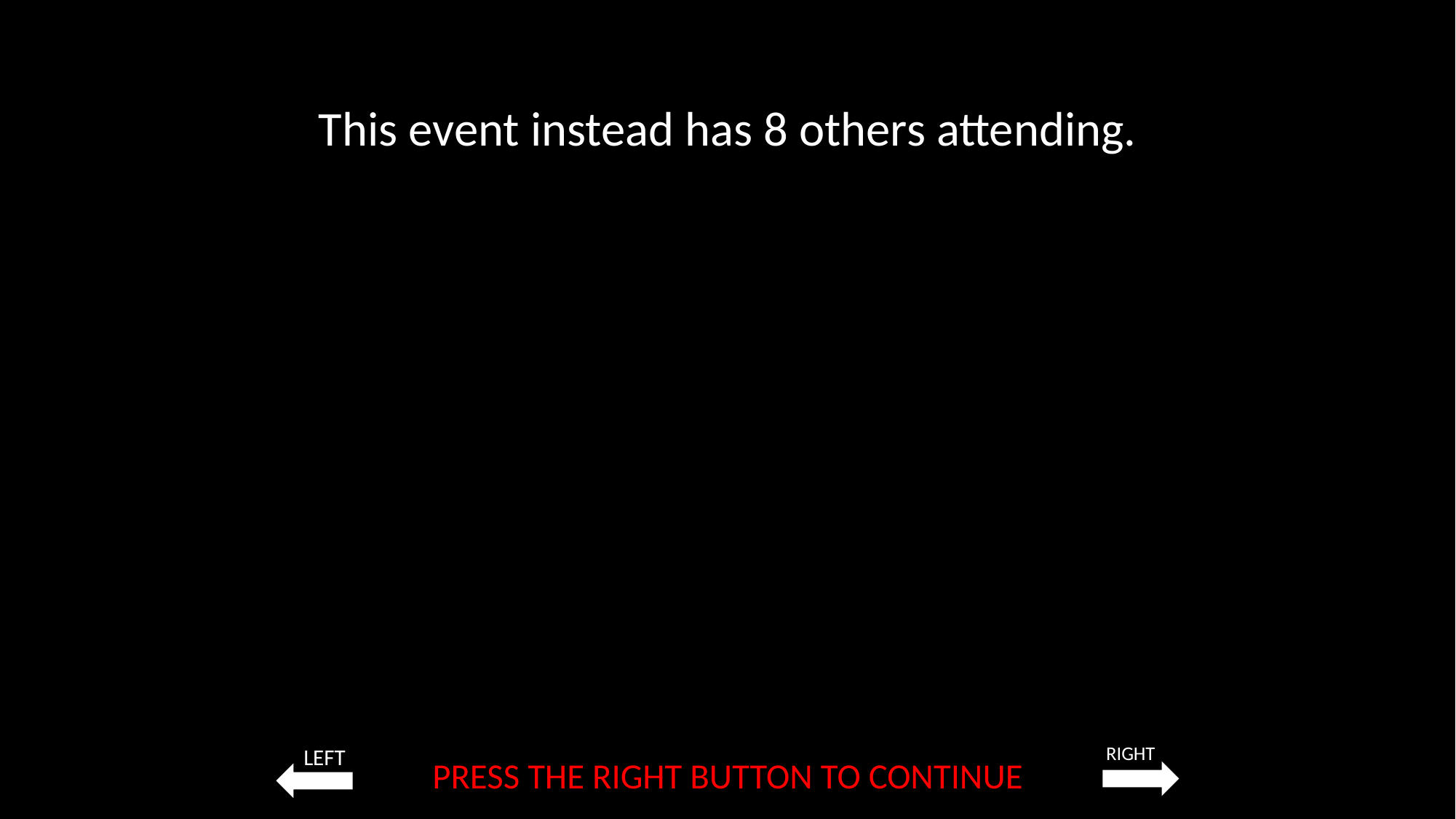

This event instead has 8 others attending.

PRESS THE RIGHT BUTTON TO CONTINUE
RIGHT

LEFT